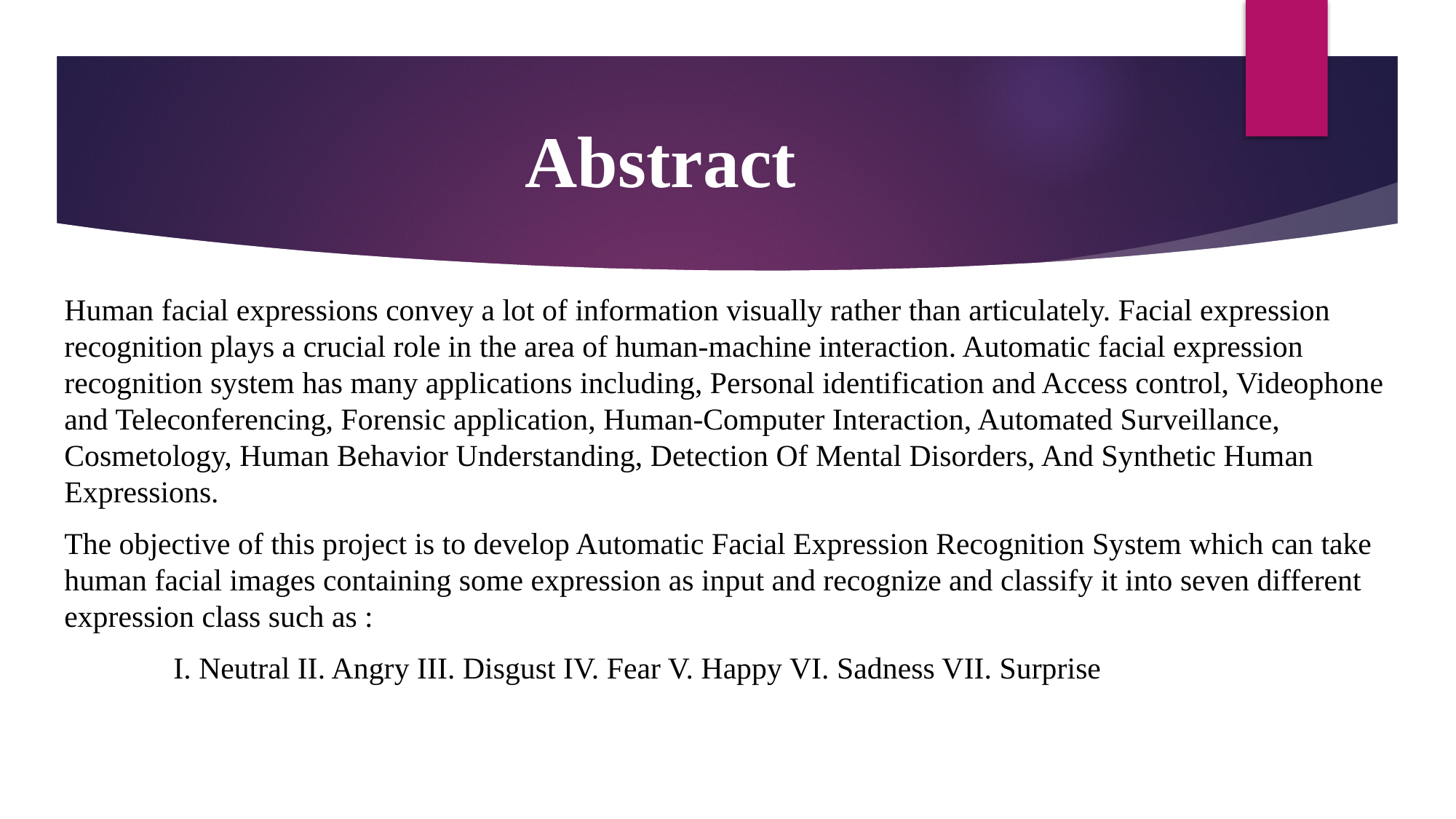

# Abstract
Human facial expressions convey a lot of information visually rather than articulately. Facial expression recognition plays a crucial role in the area of human-machine interaction. Automatic facial expression recognition system has many applications including, Personal identification and Access control, Videophone and Teleconferencing, Forensic application, Human-Computer Interaction, Automated Surveillance, Cosmetology, Human Behavior Understanding, Detection Of Mental Disorders, And Synthetic Human Expressions.
The objective of this project is to develop Automatic Facial Expression Recognition System which can take human facial images containing some expression as input and recognize and classify it into seven different expression class such as :
	I. Neutral II. Angry III. Disgust IV. Fear V. Happy VI. Sadness VII. Surprise